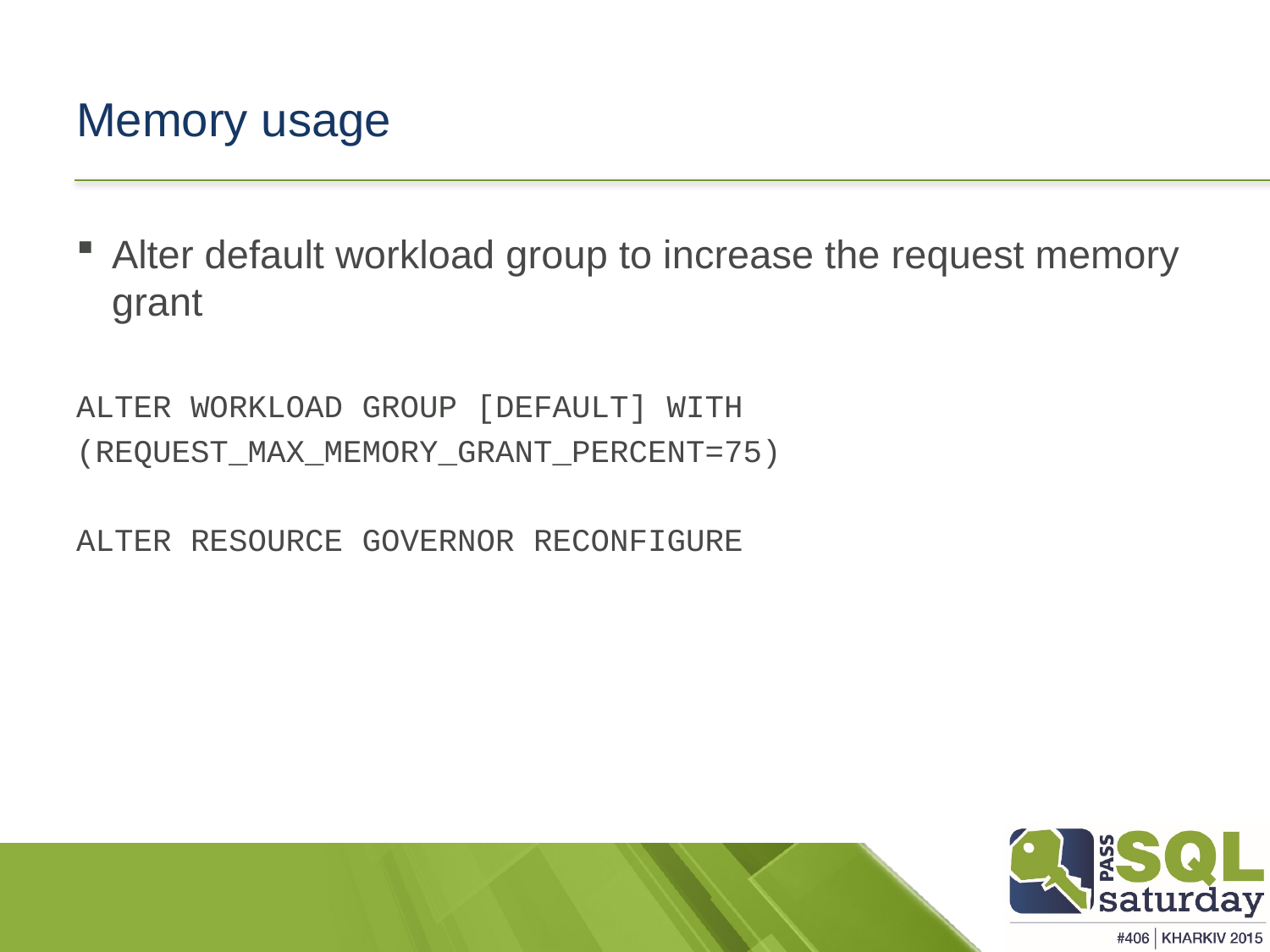

# Memory usage
Alter default workload group to increase the request memory grant

ALTER WORKLOAD GROUP [DEFAULT] WITH
(REQUEST_MAX_MEMORY_GRANT_PERCENT=75)

ALTER RESOURCE GOVERNOR RECONFIGURE